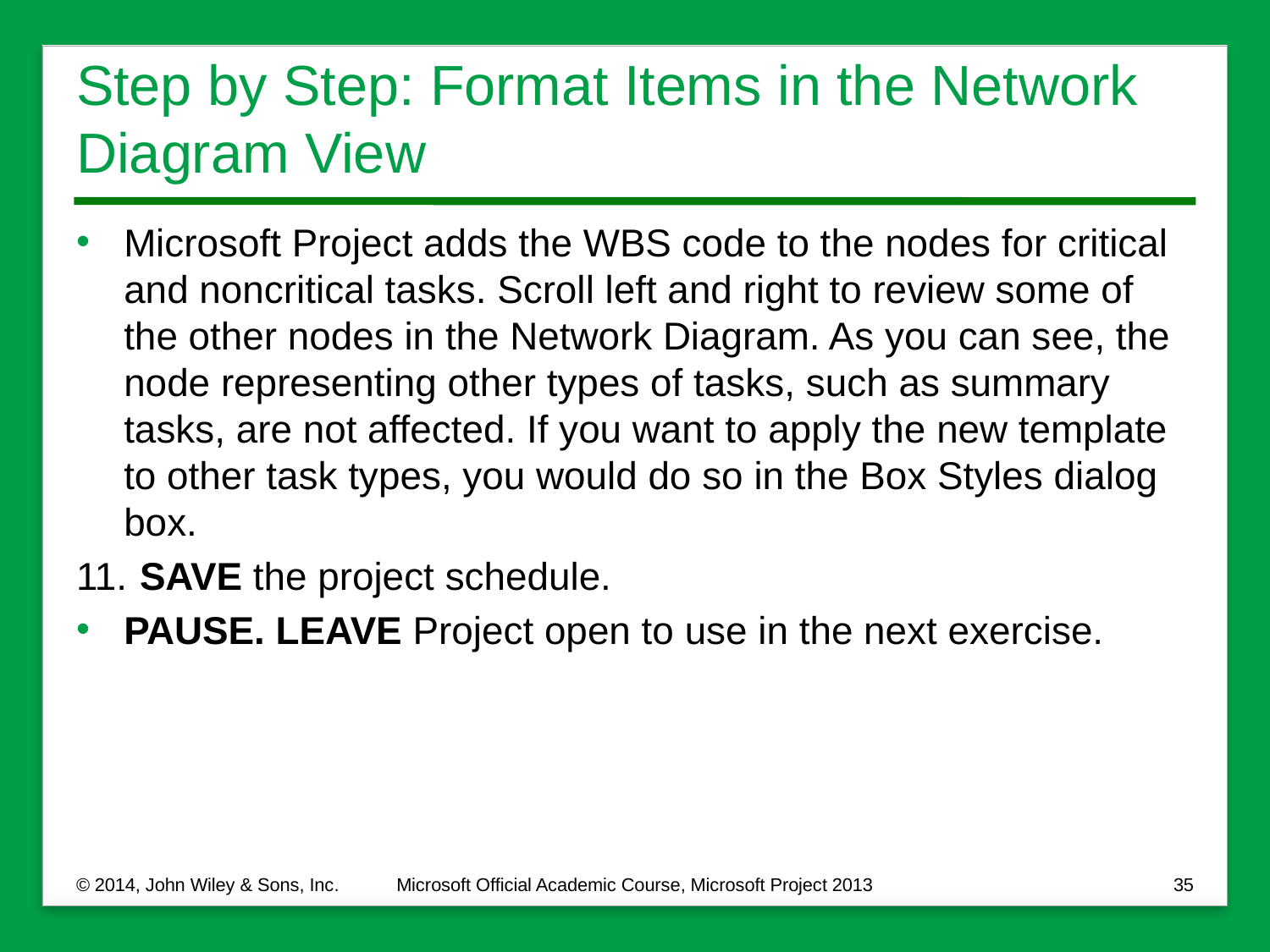

# Step by Step: Format Items in the Network Diagram View
Microsoft Project adds the WBS code to the nodes for critical and noncritical tasks. Scroll left and right to review some of the other nodes in the Network Diagram. As you can see, the node representing other types of tasks, such as summary tasks, are not affected. If you want to apply the new template to other task types, you would do so in the Box Styles dialog box.
11.	SAVE the project schedule.
PAUSE. LEAVE Project open to use in the next exercise.
© 2014, John Wiley & Sons, Inc.
Microsoft Official Academic Course, Microsoft Project 2013
35